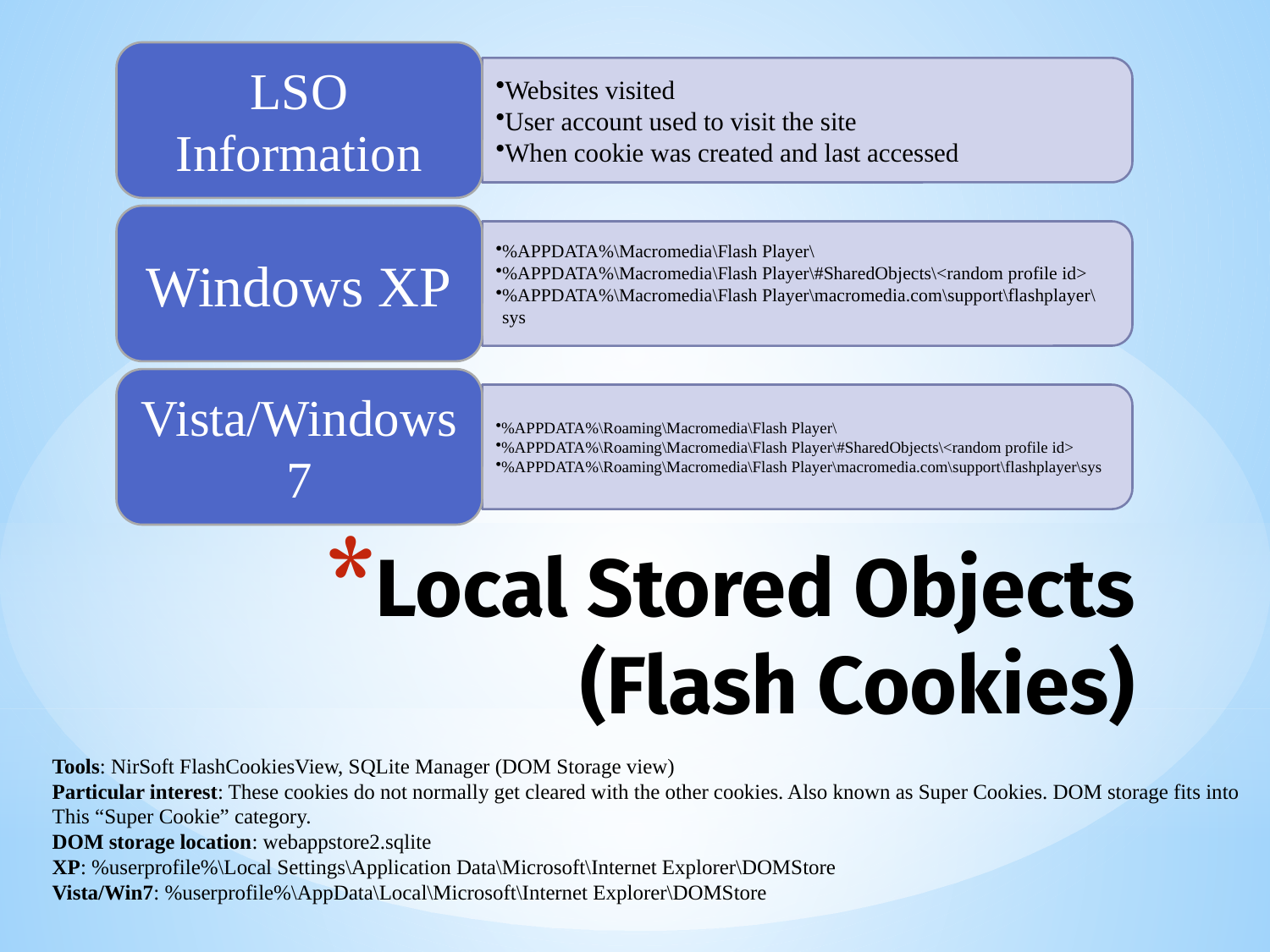

LSO Information
%APPDATA%\Macromedia\Flash Player\
%APPDATA%\Macromedia\Flash Player\#SharedObjects\<random profile id>
Vista/Windows 7
%APPDATA%\Roaming\Macromedia\Flash Player\
%APPDATA%\Roaming\Macromedia\Flash Player\#SharedObjects\<random profile id>
%APPDATA%\Macromedia\Flash Player\macromedia.com\support\flashplayer\sys
%APPDATA%\Roaming\Macromedia\Flash Player\macromedia.com\support\flashplayer\sys
Websites visited
User account used to visit the site
When cookie was created and last accessed
Windows XP
# Local Stored Objects (Flash Cookies)
Tools: NirSoft FlashCookiesView, SQLite Manager (DOM Storage view)
Particular interest: These cookies do not normally get cleared with the other cookies. Also known as Super Cookies. DOM storage fits into
This “Super Cookie” category.
DOM storage location: webappstore2.sqlite
XP: %userprofile%\Local Settings\Application Data\Microsoft\Internet Explorer\DOMStore
Vista/Win7: %userprofile%\AppData\Local\Microsoft\Internet Explorer\DOMStore